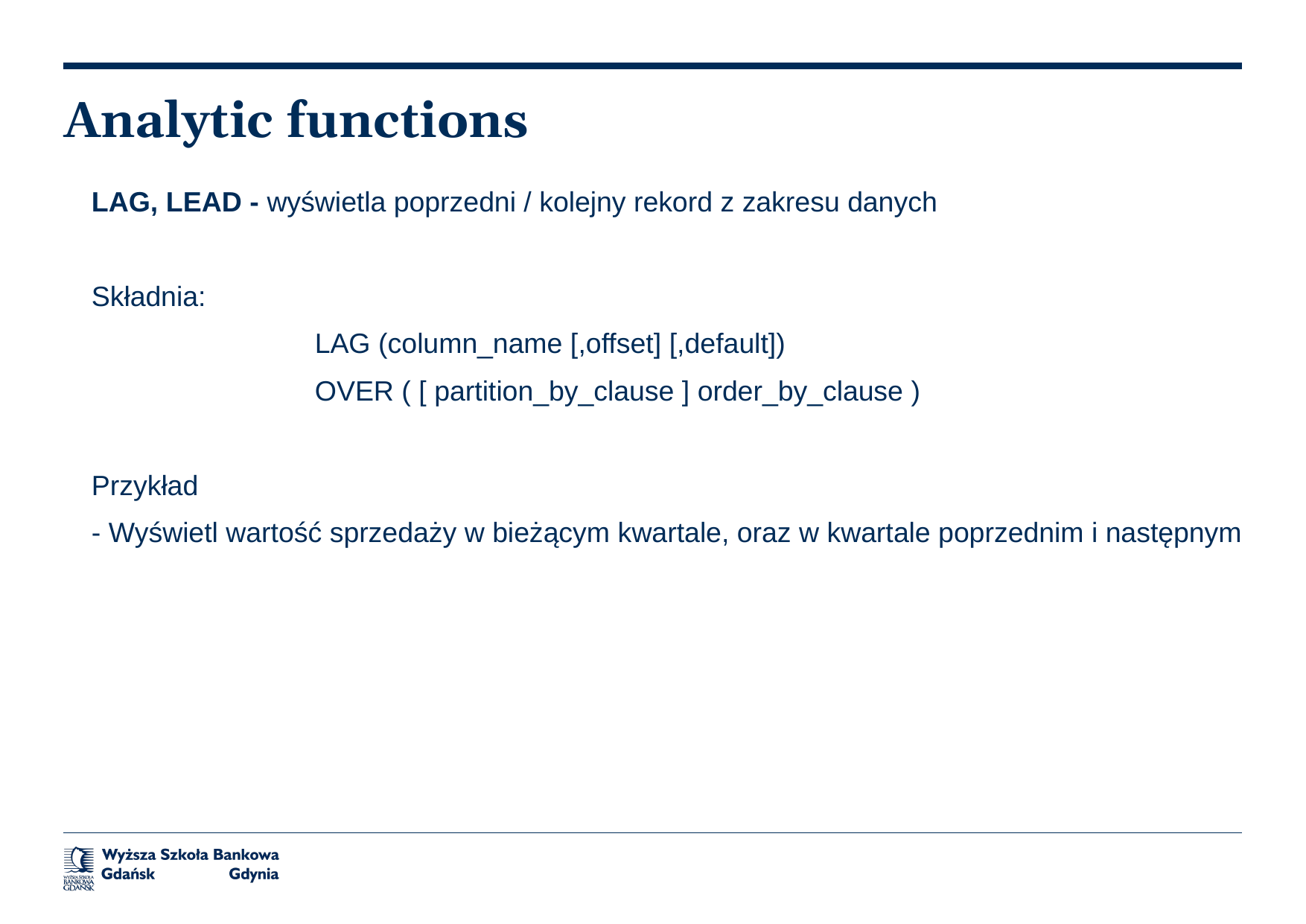

# Analytic functions
LAG, LEAD - wyświetla poprzedni / kolejny rekord z zakresu danych

Składnia:
		LAG (column_name [,offset] [,default])
		OVER ( [ partition_by_clause ] order_by_clause )

Przykład
- Wyświetl wartość sprzedaży w bieżącym kwartale, oraz w kwartale poprzednim i następnym